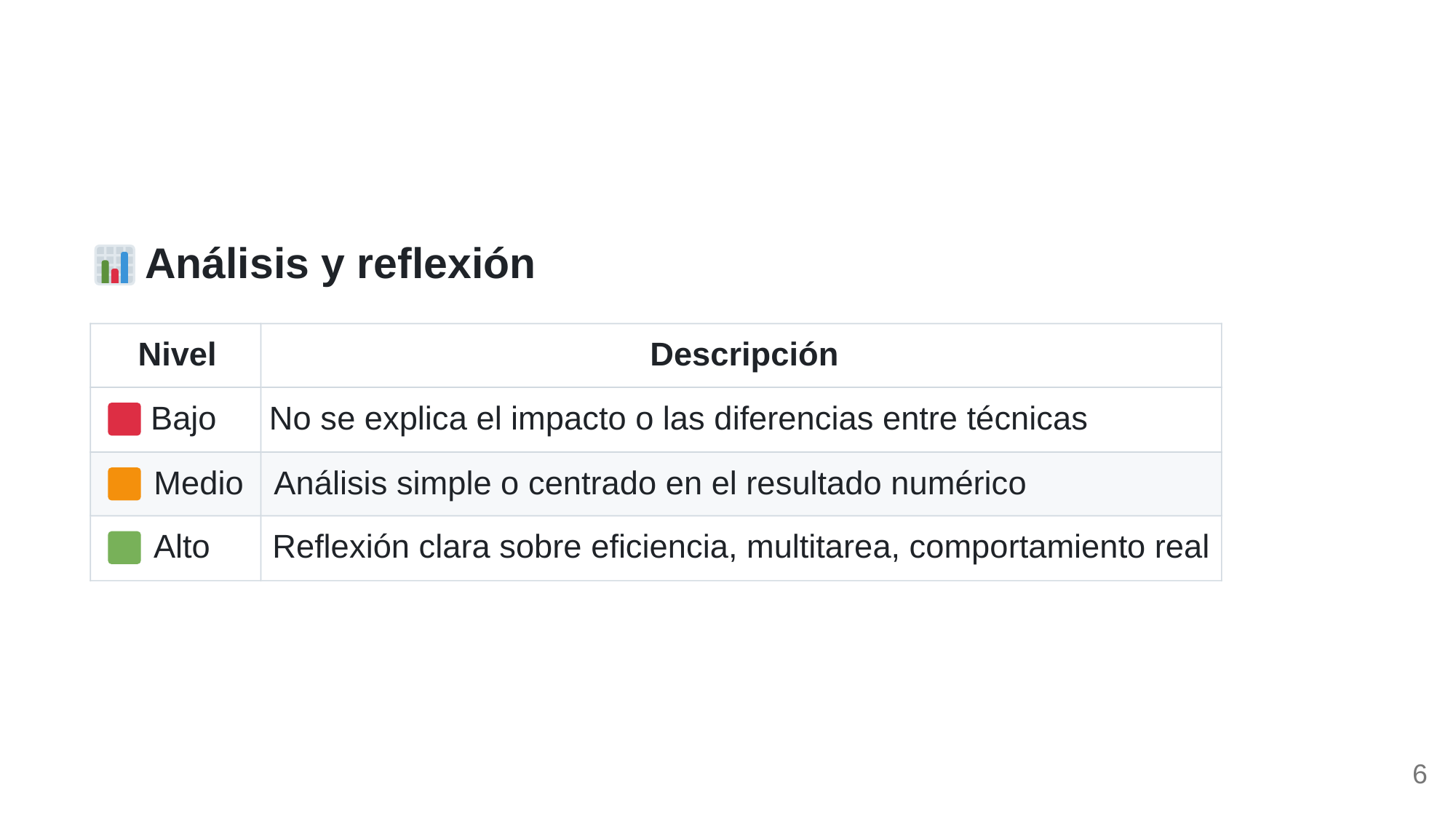

Análisis y reflexión

Nivel
Descripción

 Bajo
No se explica el impacto o las diferencias entre técnicas

 Medio
Análisis simple o centrado en el resultado numérico

 Alto
Reflexión clara sobre eficiencia, multitarea, comportamiento real

6